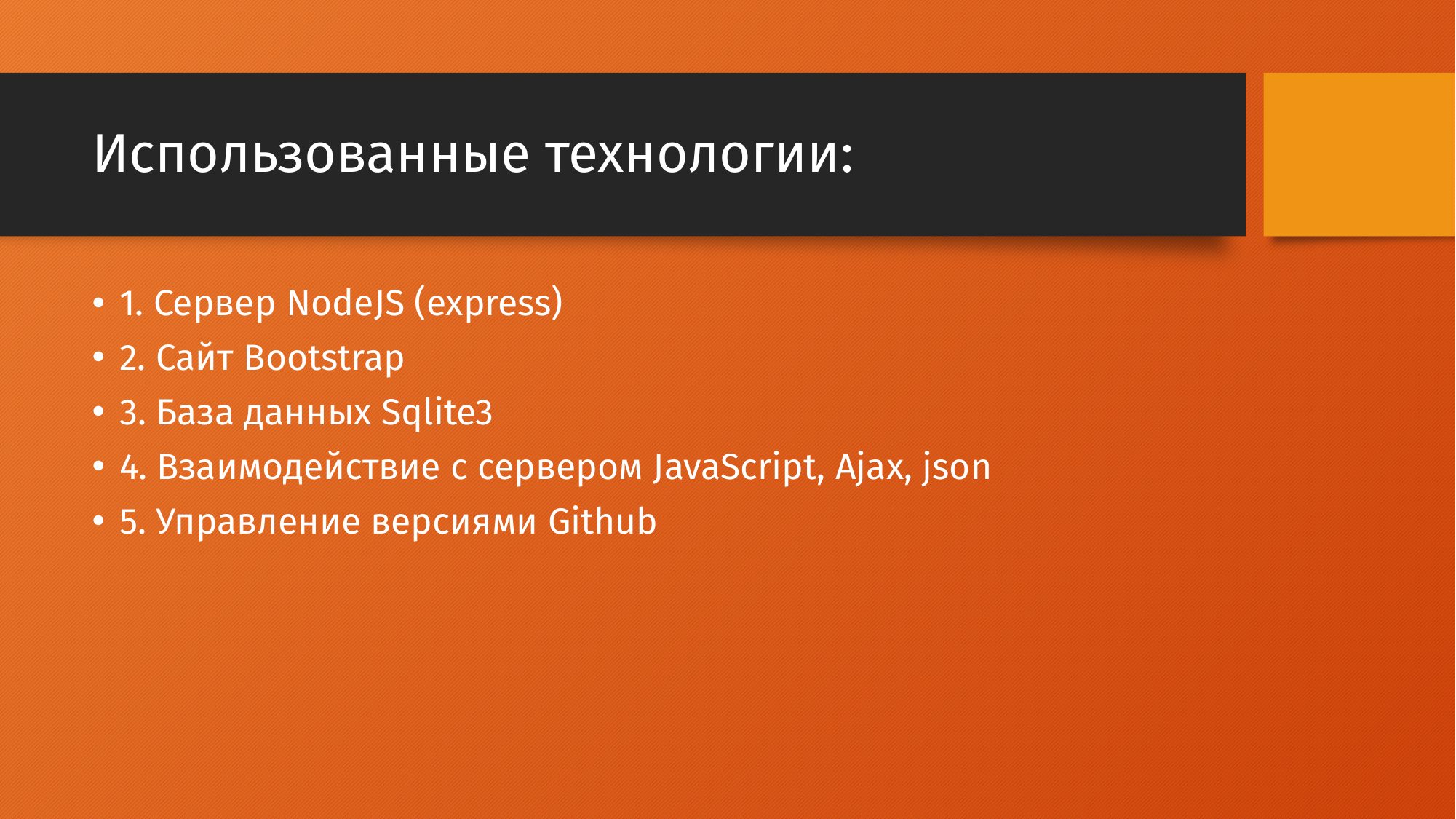

# Использованные технологии:
1. Сервер NodeJS (express)
2. Сайт Bootstrap
3. База данных Sqlite3
4. Взаимодействие с сервером JavaScript, Ajax, json
5. Управление версиями Github